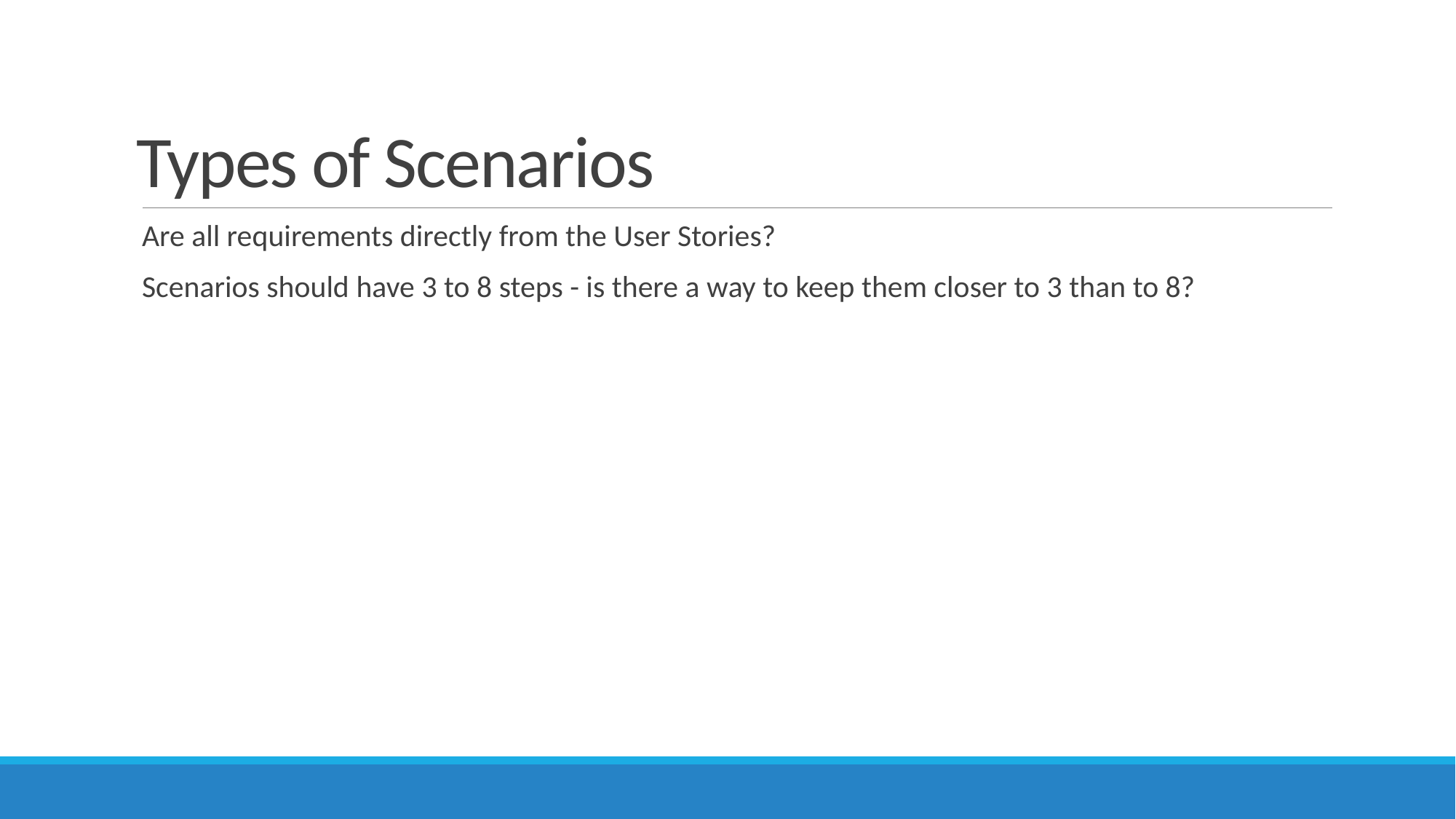

# Types of Scenarios
Are all requirements directly from the User Stories?
Scenarios should have 3 to 8 steps - is there a way to keep them closer to 3 than to 8?